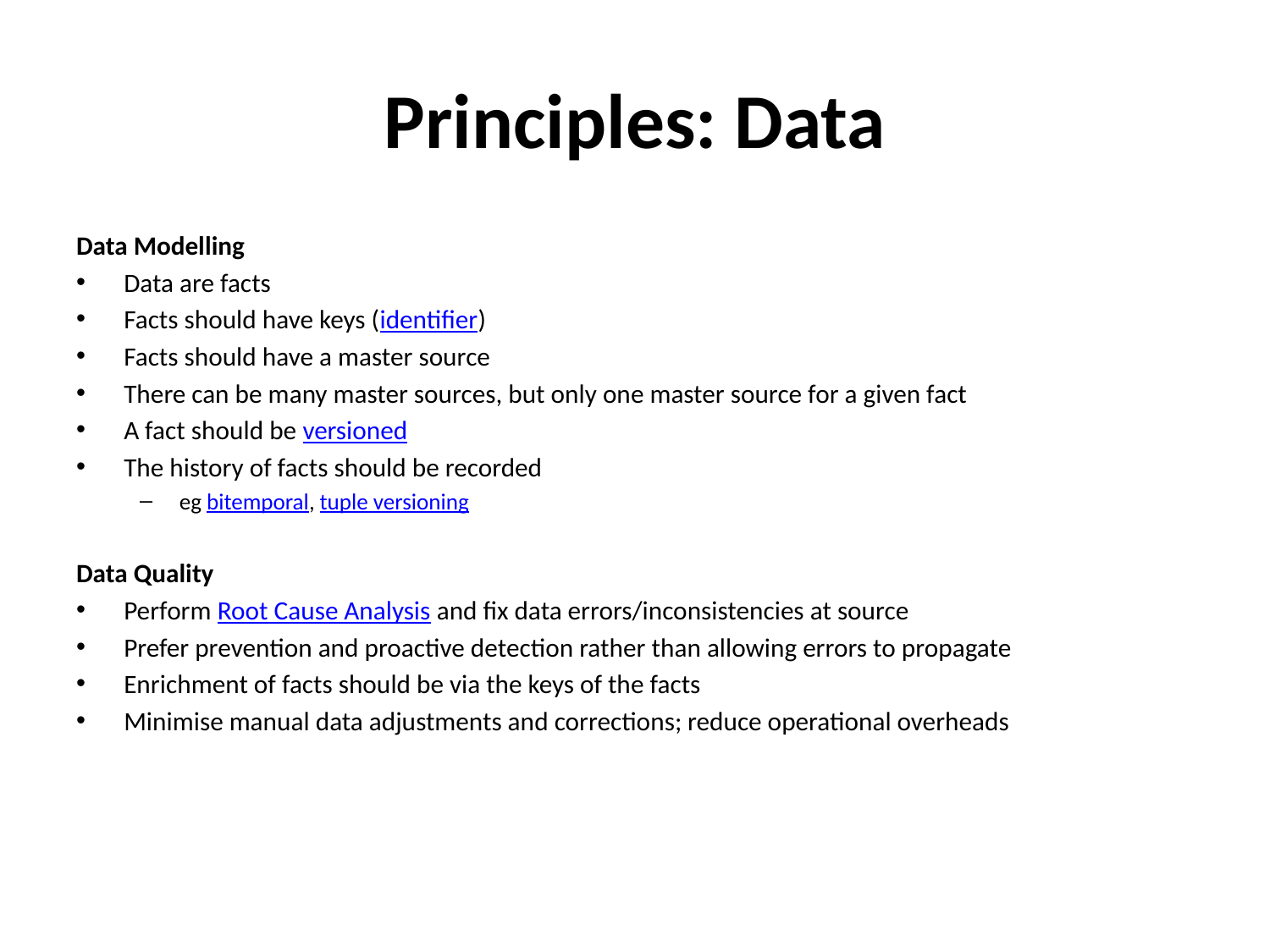

# Principles: Data
Data Modelling
Data are facts
Facts should have keys (identifier)
Facts should have a master source
There can be many master sources, but only one master source for a given fact
A fact should be versioned
The history of facts should be recorded
eg bitemporal, tuple versioning

Data Quality
Perform Root Cause Analysis and fix data errors/inconsistencies at source
Prefer prevention and proactive detection rather than allowing errors to propagate
Enrichment of facts should be via the keys of the facts
Minimise manual data adjustments and corrections; reduce operational overheads